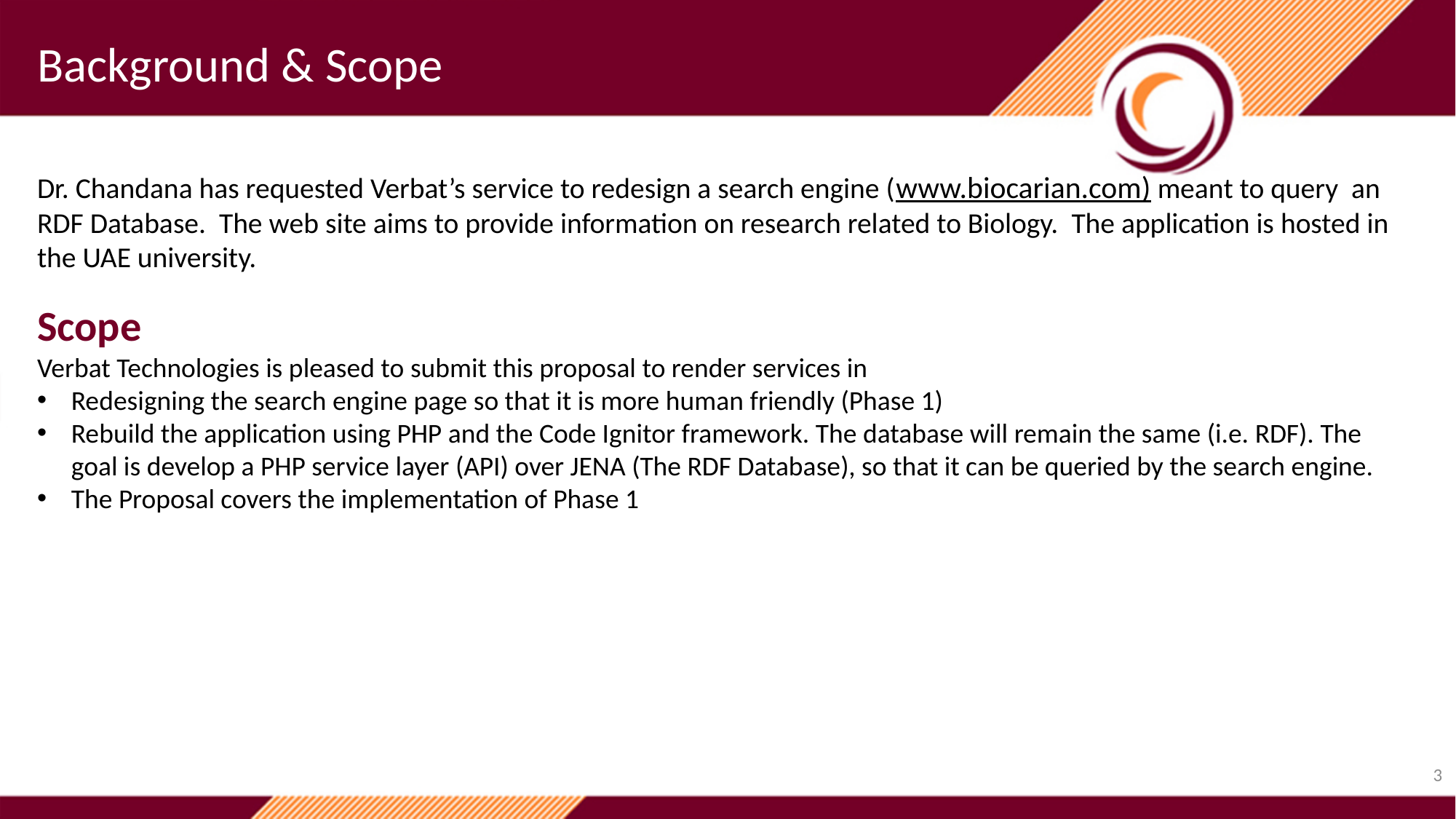

Background & Scope
Dr. Chandana has requested Verbat’s service to redesign a search engine (www.biocarian.com) meant to query  an RDF Database.  The web site aims to provide information on research related to Biology.  The application is hosted in the UAE university.
Scope
Verbat Technologies is pleased to submit this proposal to render services in
Redesigning the search engine page so that it is more human friendly (Phase 1)
Rebuild the application using PHP and the Code Ignitor framework. The database will remain the same (i.e. RDF). The goal is develop a PHP service layer (API) over JENA (The RDF Database), so that it can be queried by the search engine.
The Proposal covers the implementation of Phase 1
3